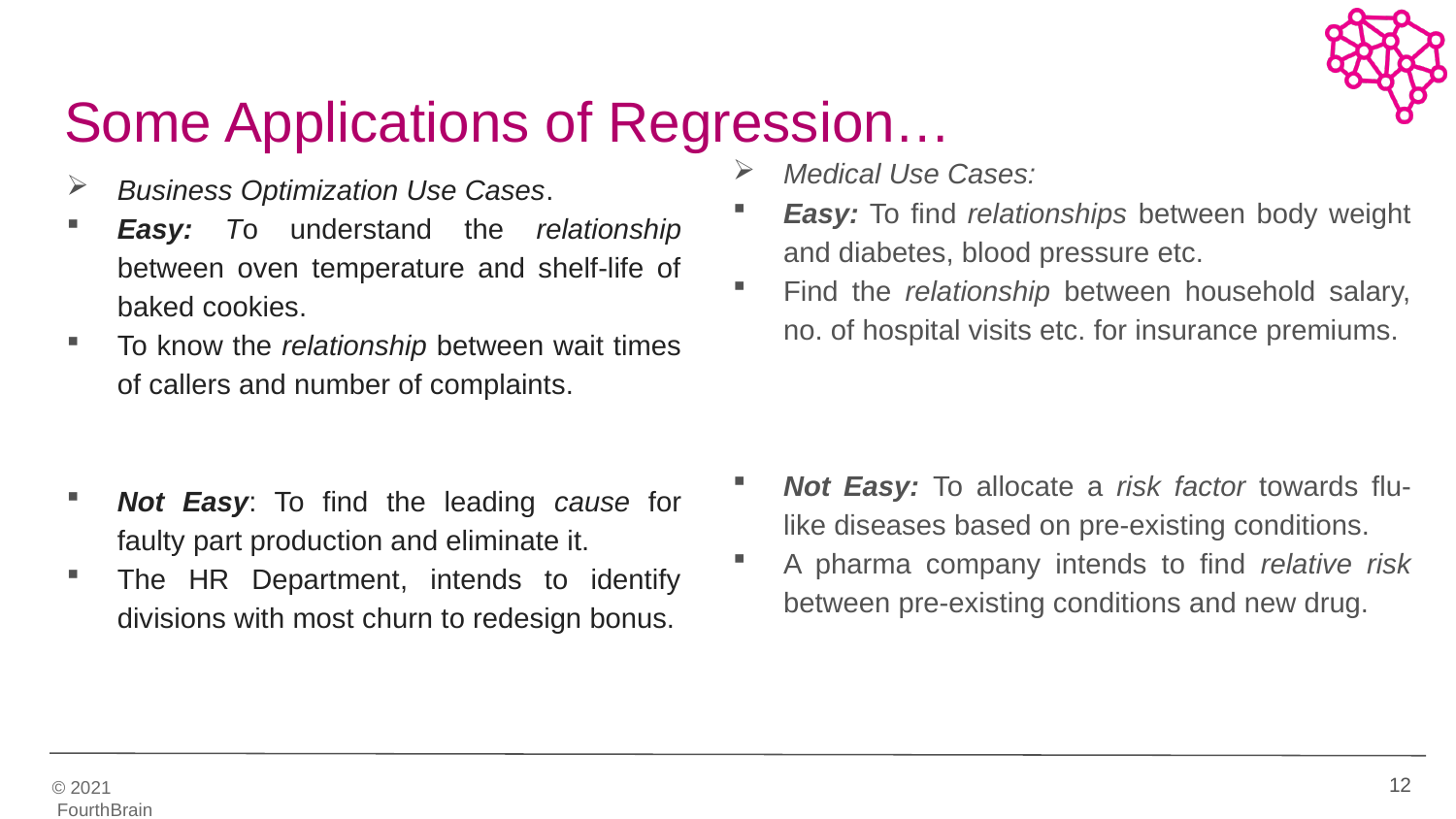

# Some Applications of Regression…
Medical Use Cases:
Easy: To find relationships between body weight and diabetes, blood pressure etc.
Find the relationship between household salary, no. of hospital visits etc. for insurance premiums.

Not Easy: To allocate a risk factor towards flu-like diseases based on pre-existing conditions.
A pharma company intends to find relative risk between pre-existing conditions and new drug.

Business Optimization Use Cases.
Easy: To understand the relationship between oven temperature and shelf-life of baked cookies.
To know the relationship between wait times of callers and number of complaints.

Not Easy: To find the leading cause for faulty part production and eliminate it.
The HR Department, intends to identify divisions with most churn to redesign bonus.
12